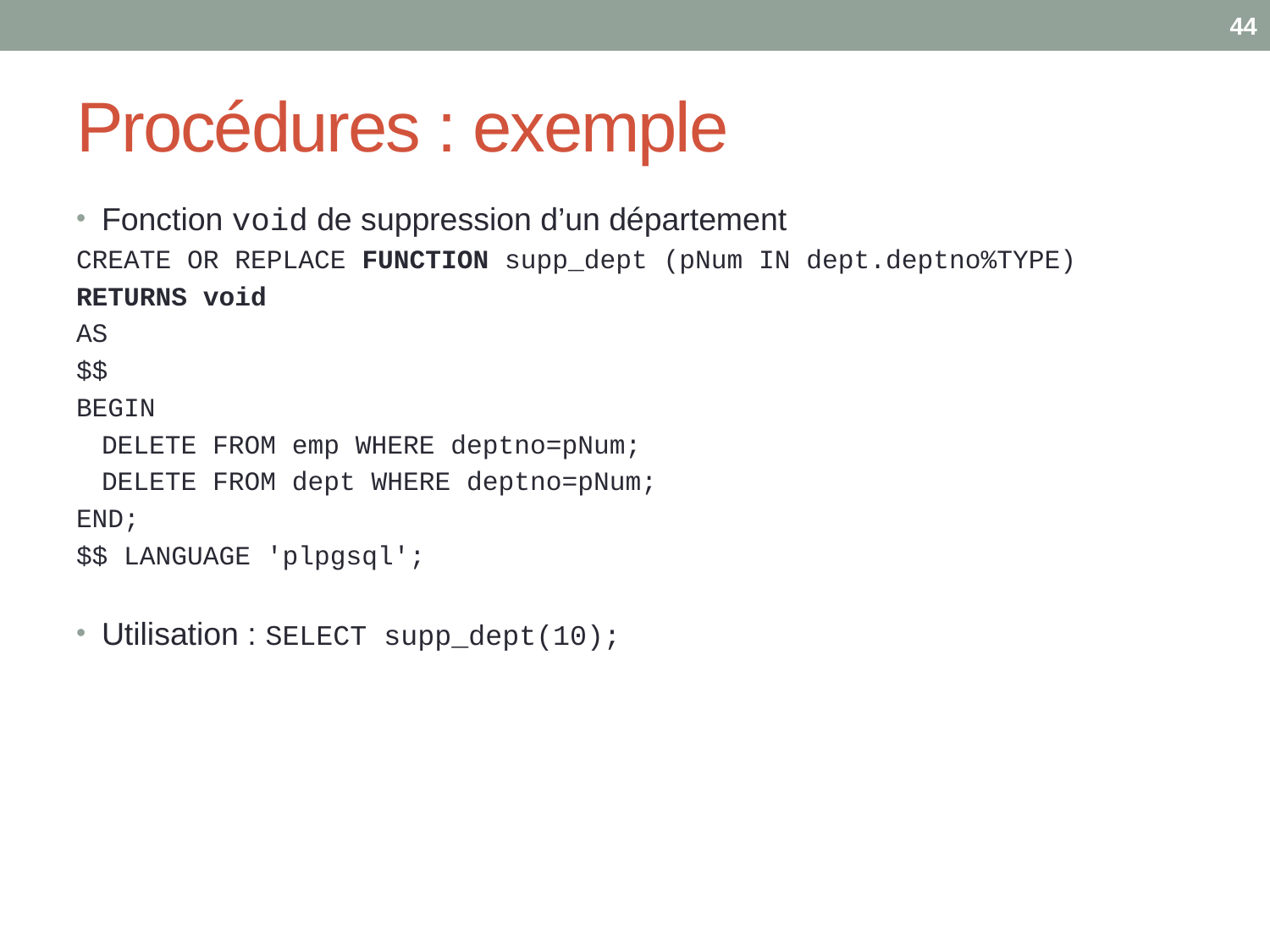

44
# Procédures : exemple
Fonction void de suppression d’un département
CREATE OR REPLACE FUNCTION supp_dept (pNum IN dept.deptno%TYPE)
RETURNS void
AS
$$
BEGIN
	DELETE FROM emp WHERE deptno=pNum;
	DELETE FROM dept WHERE deptno=pNum;
END;
$$ LANGUAGE 'plpgsql';

Utilisation : SELECT supp_dept(10);